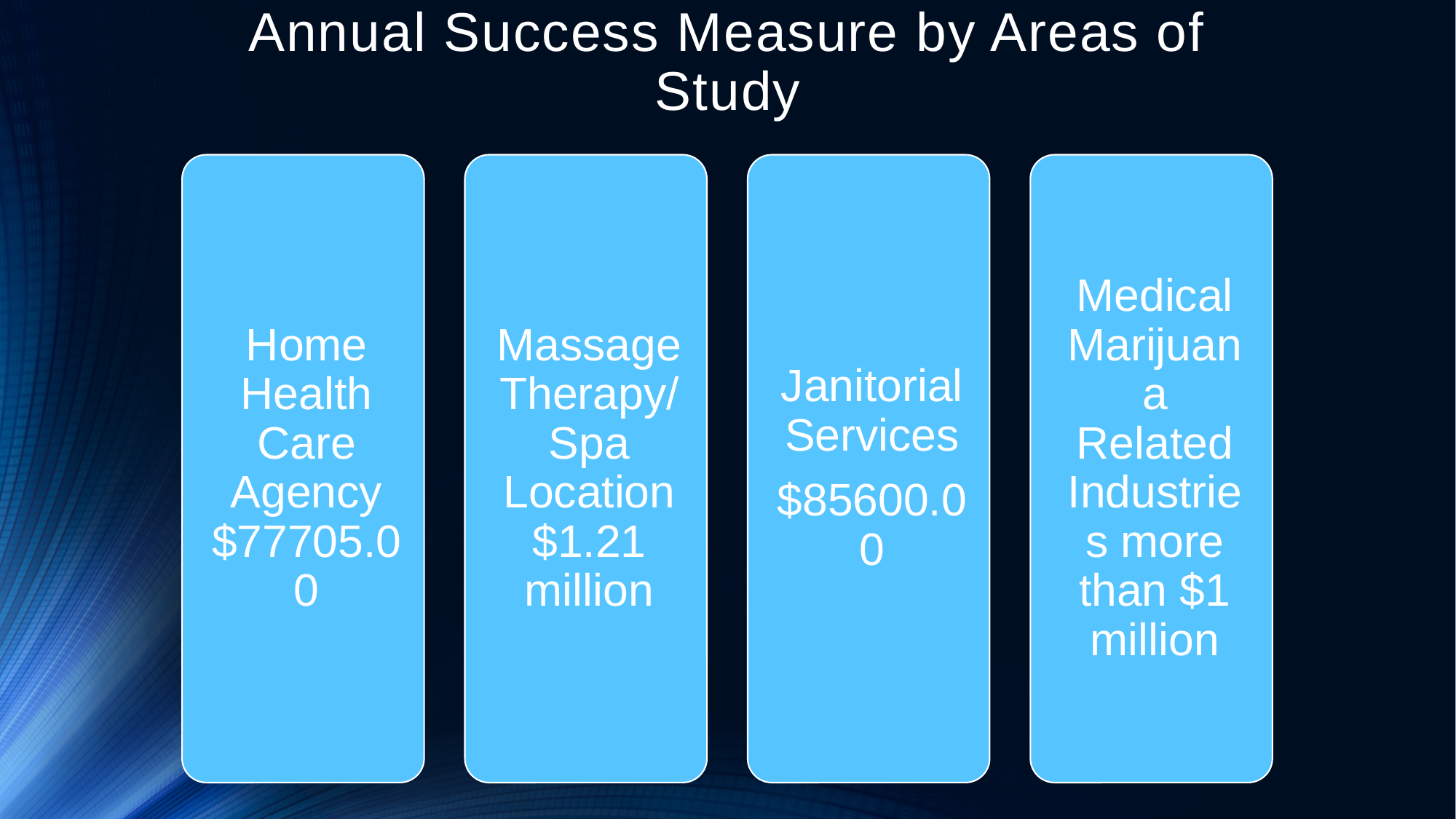

# Annual Success Measure by Areas of Study
Home Health Care Agency $77705.00
Massage Therapy/ Spa Location $1.21 million
Janitorial Services
$85600.00
Medical Marijuana Related Industries more than $1 million